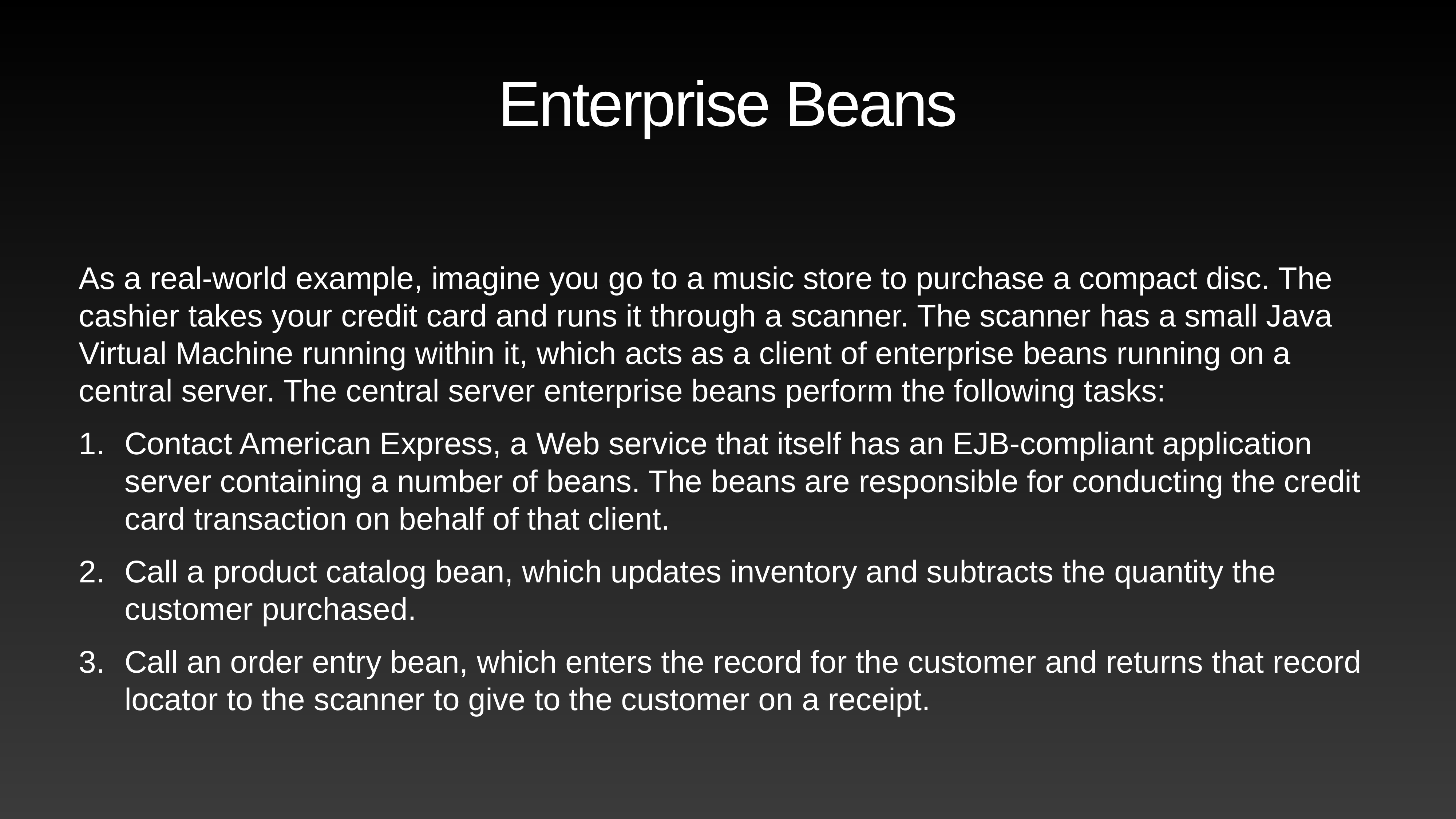

# Enterprise Beans
As a real-world example, imagine you go to a music store to purchase a compact disc. The cashier takes your credit card and runs it through a scanner. The scanner has a small Java Virtual Machine running within it, which acts as a client of enterprise beans running on a central server. The central server enterprise beans perform the following tasks:
Contact American Express, a Web service that itself has an EJB-compliant application server containing a number of beans. The beans are responsible for conducting the credit card transaction on behalf of that client.
Call a product catalog bean, which updates inventory and subtracts the quantity the customer purchased.
Call an order entry bean, which enters the record for the customer and returns that record locator to the scanner to give to the customer on a receipt.